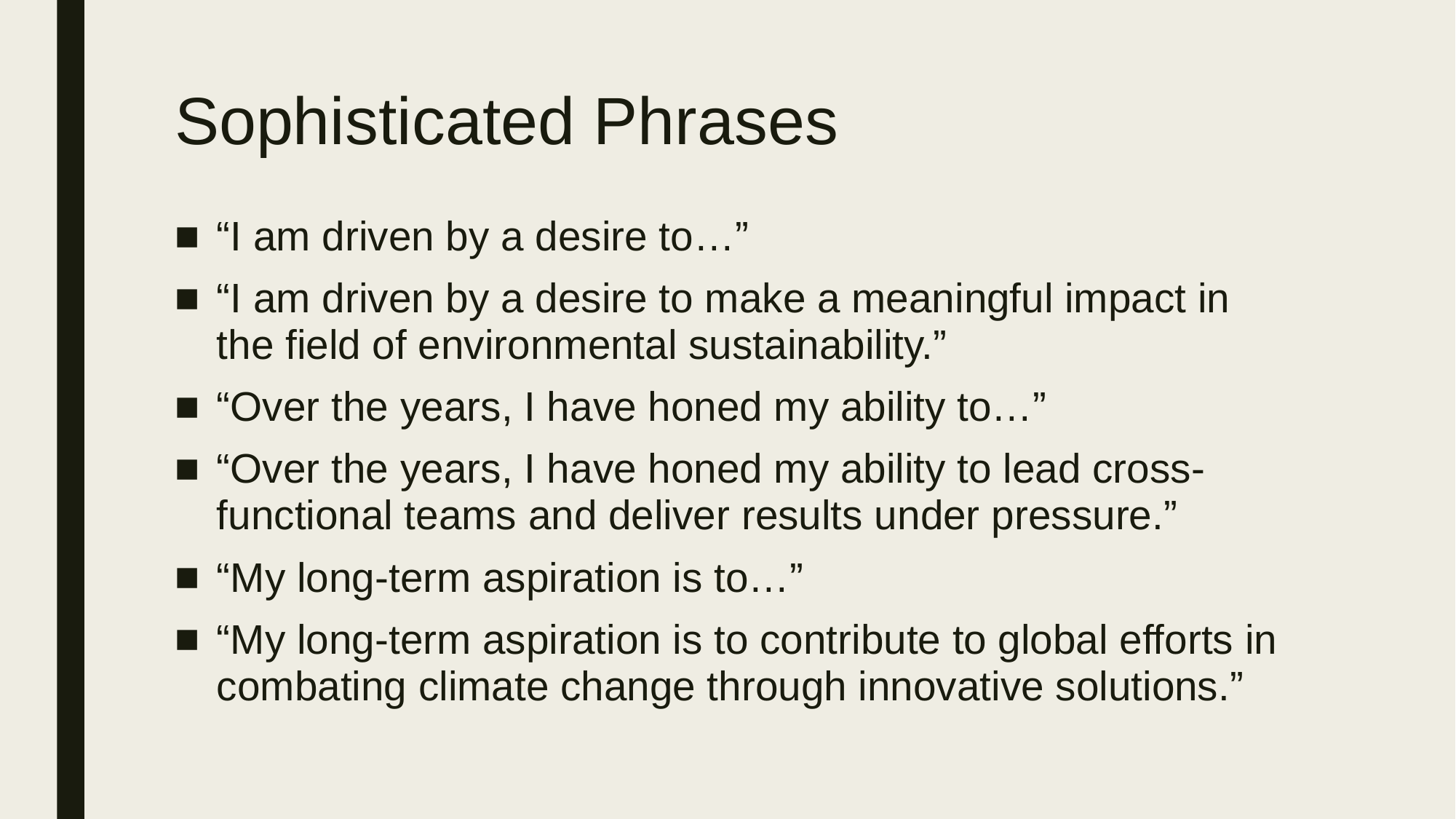

# Sophisticated Phrases
“I am driven by a desire to…”
“I am driven by a desire to make a meaningful impact in the field of environmental sustainability.”
“Over the years, I have honed my ability to…”
“Over the years, I have honed my ability to lead cross-functional teams and deliver results under pressure.”
“My long-term aspiration is to…”
“My long-term aspiration is to contribute to global efforts in combating climate change through innovative solutions.”